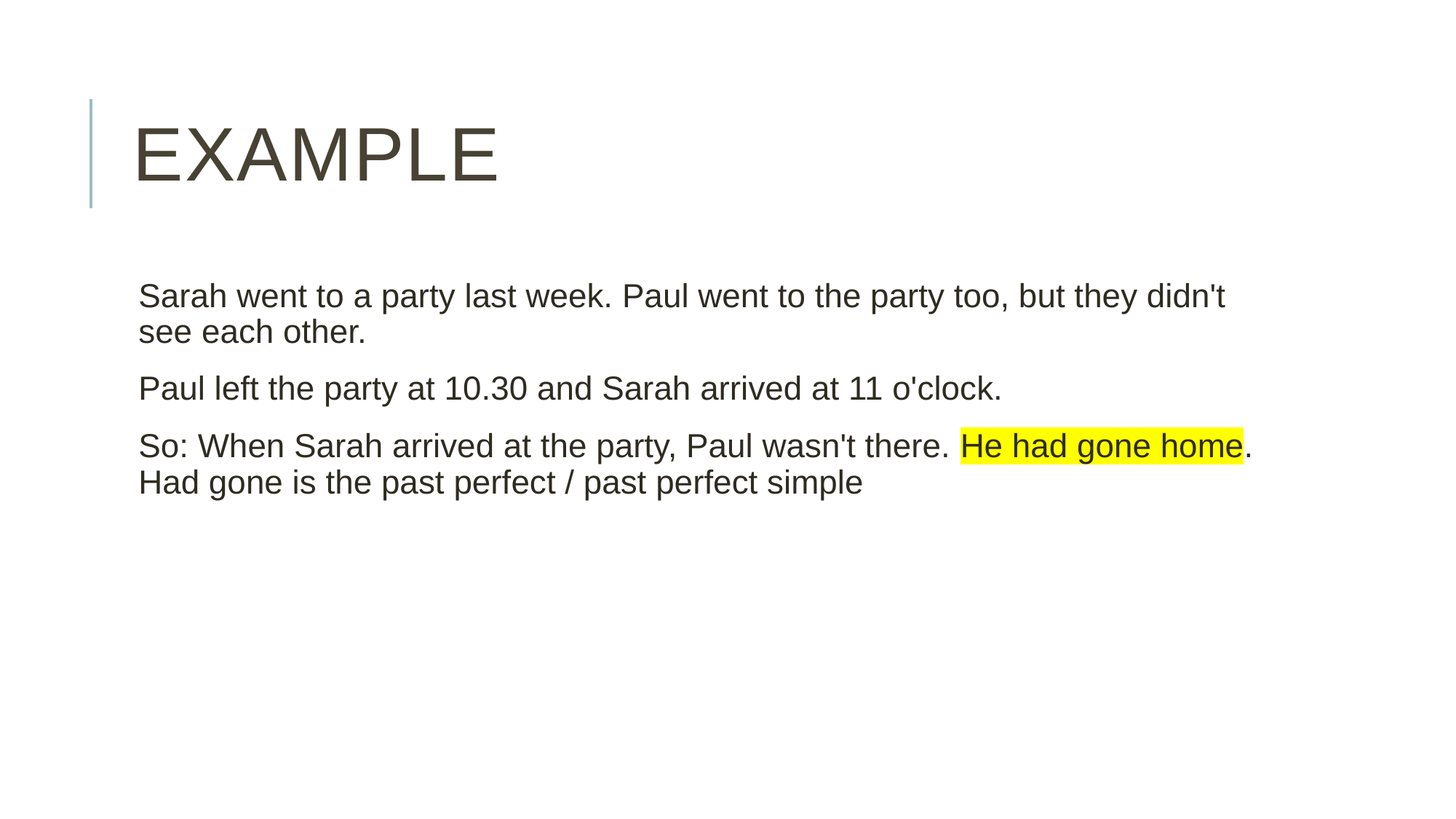

# Example
Sarah went to a party last week. Paul went to the party too, but they didn't see each other.
Paul left the party at 10.30 and Sarah arrived at 11 o'clock.
So: When Sarah arrived at the party, Paul wasn't there. He had gone home. Had gone is the past perfect / past perfect simple